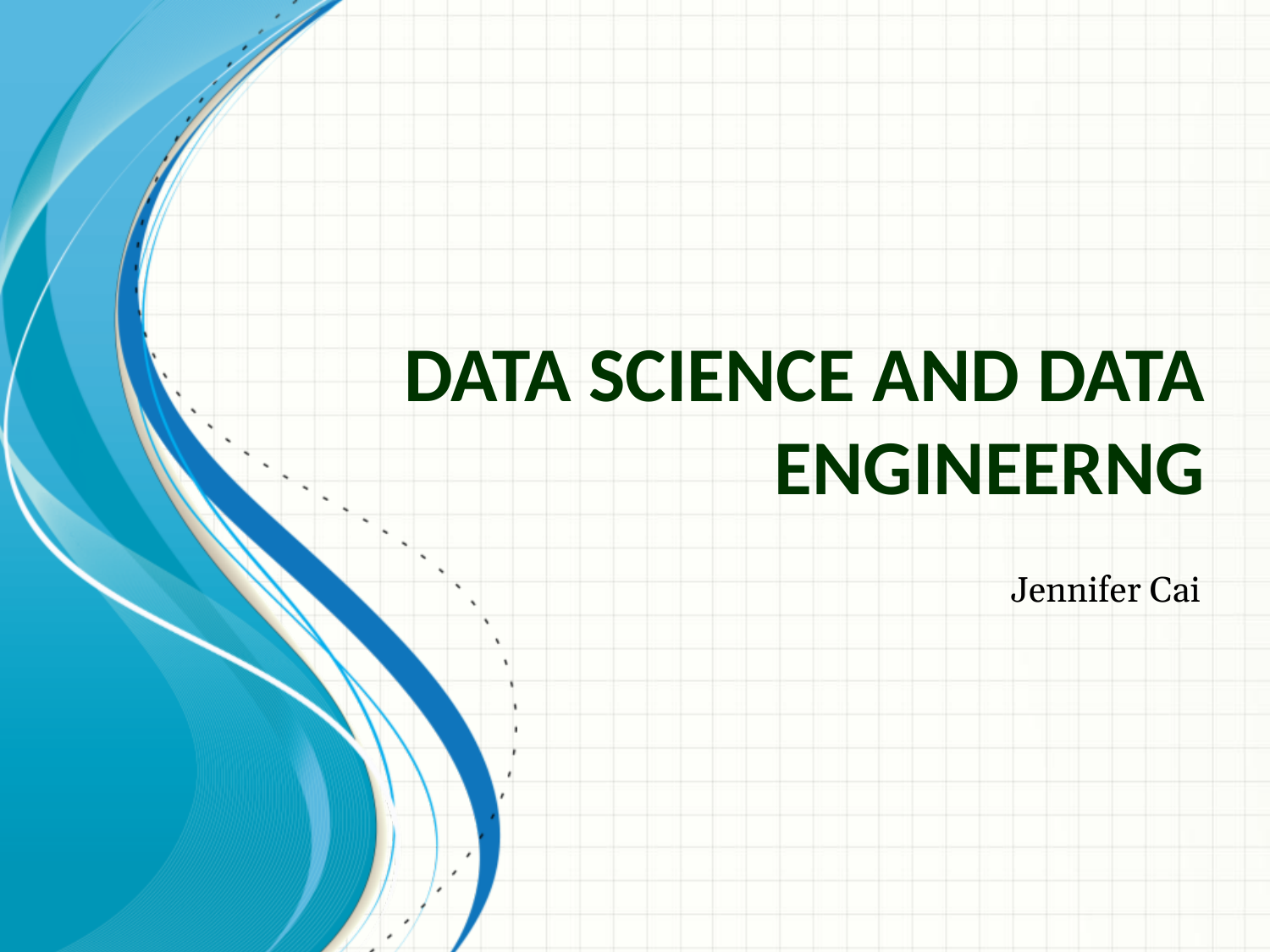

# Data Science and Data Engineerng
Jennifer Cai